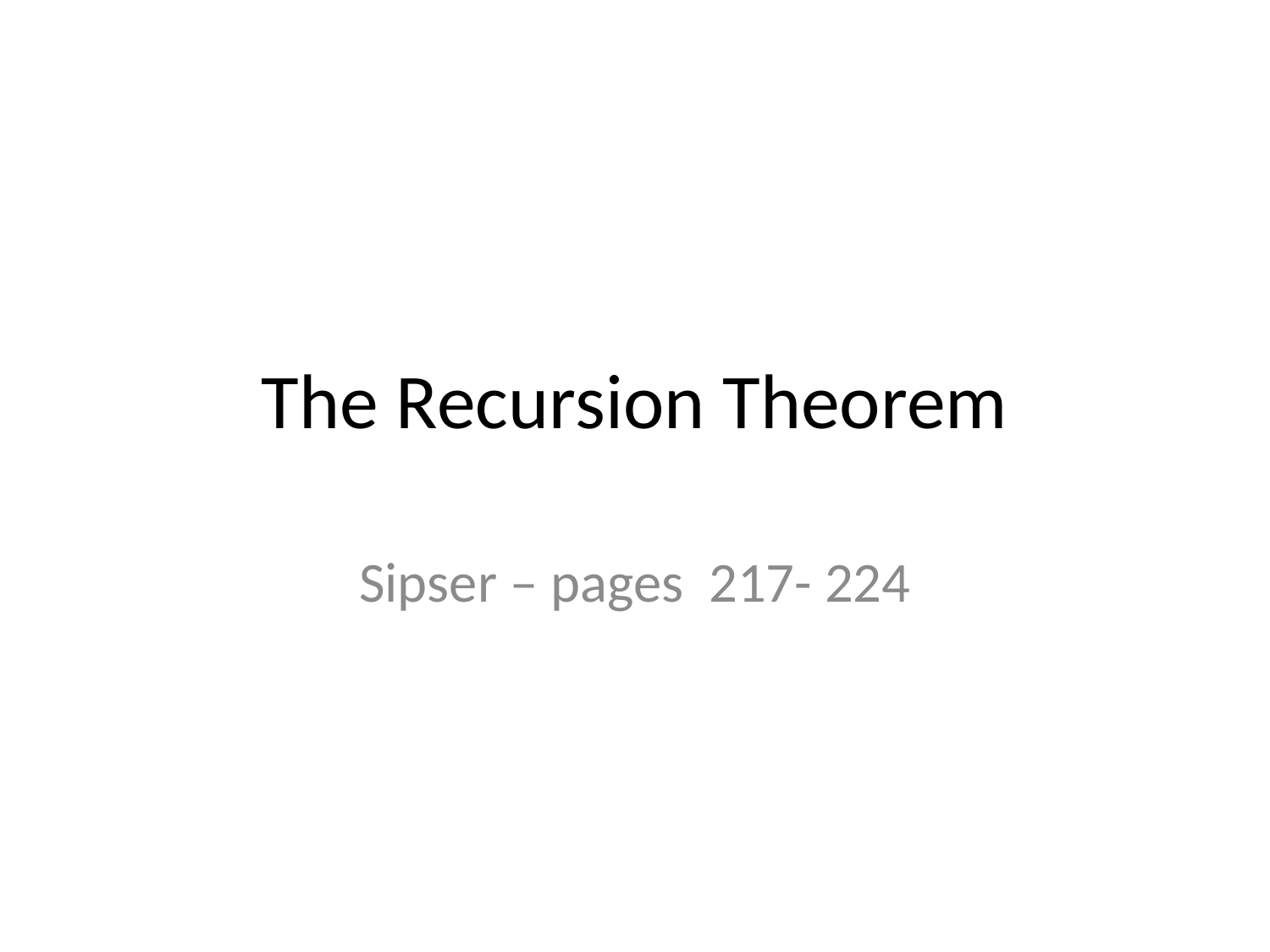

# The Recursion Theorem
Sipser – pages  217- 224